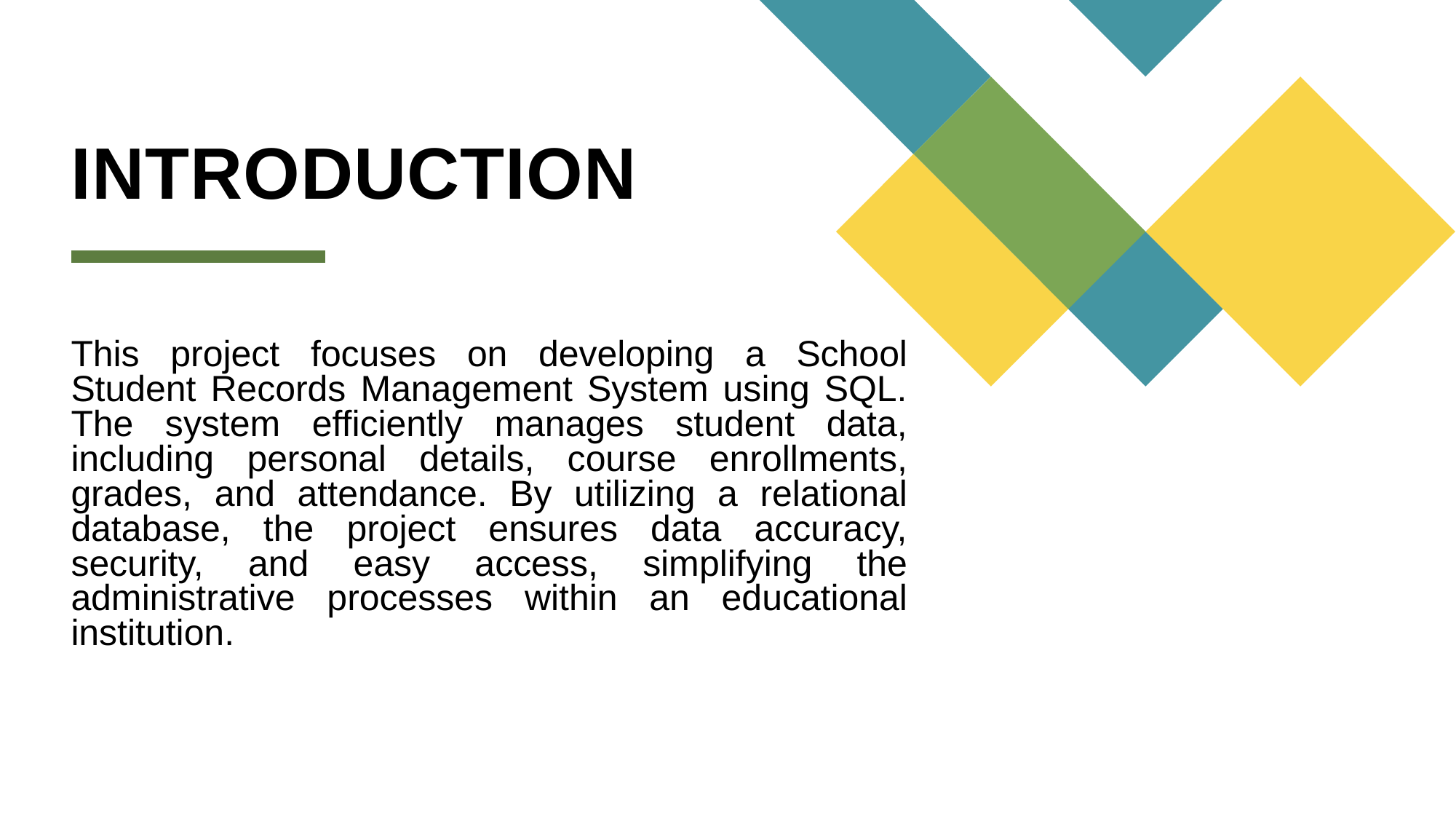

# INTRODUCTION
This project focuses on developing a School Student Records Management System using SQL. The system efficiently manages student data, including personal details, course enrollments, grades, and attendance. By utilizing a relational database, the project ensures data accuracy, security, and easy access, simplifying the administrative processes within an educational institution.